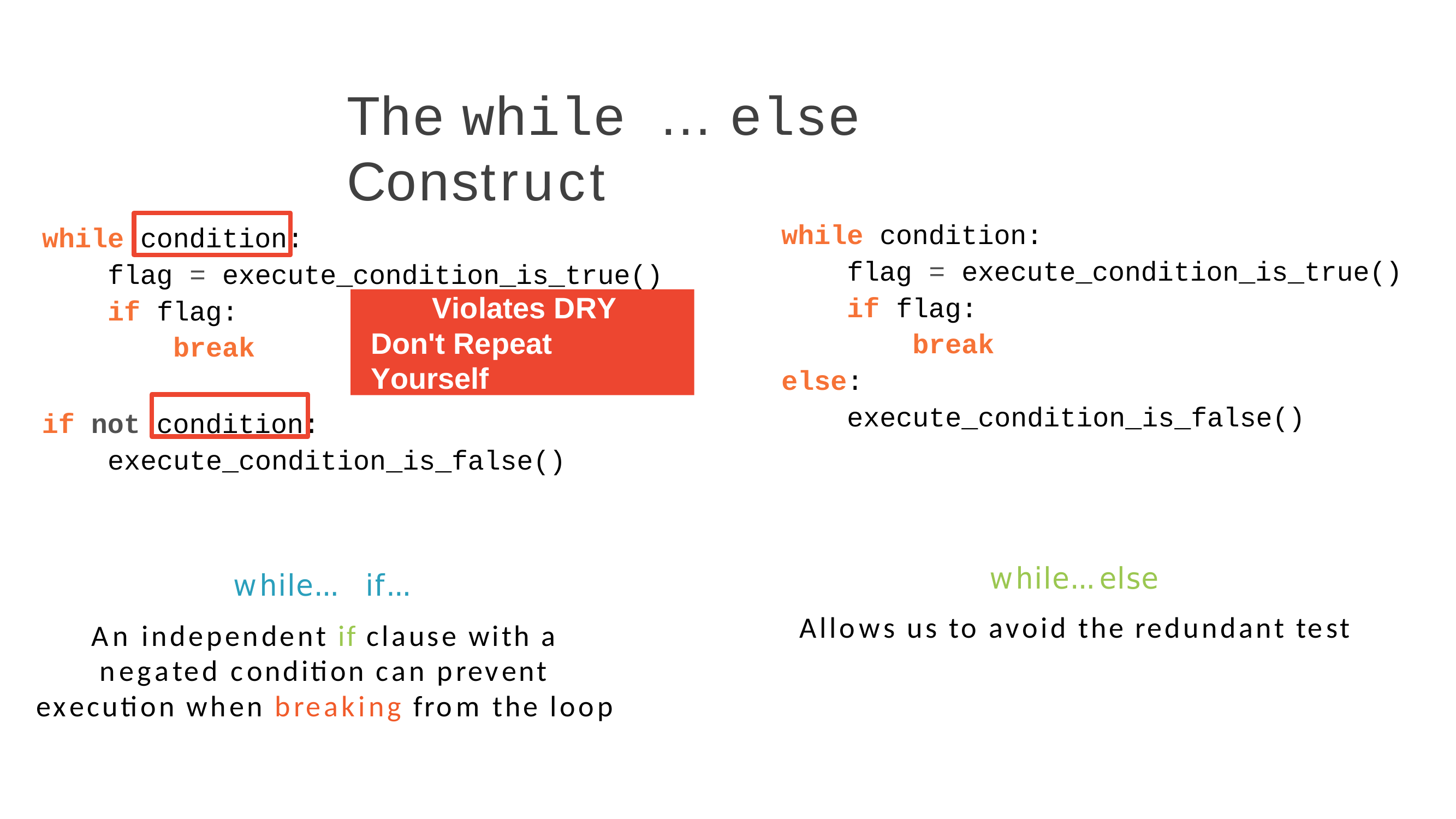

The while … else Construct

while
condition:
= execute_condition_is_true()
if flag:
break
else:
execute_condition_is_false()
while
condition:
flag
flag
= execute_condition_is_true()
Violates DRY Don't Repeat Yourself
if flag:
break

if not condition: execute_condition_is_false()
while…else
Allows us to avoid the redundant test
while…	if…
An independent if clause with a negated condition can prevent execution when breaking from the loop